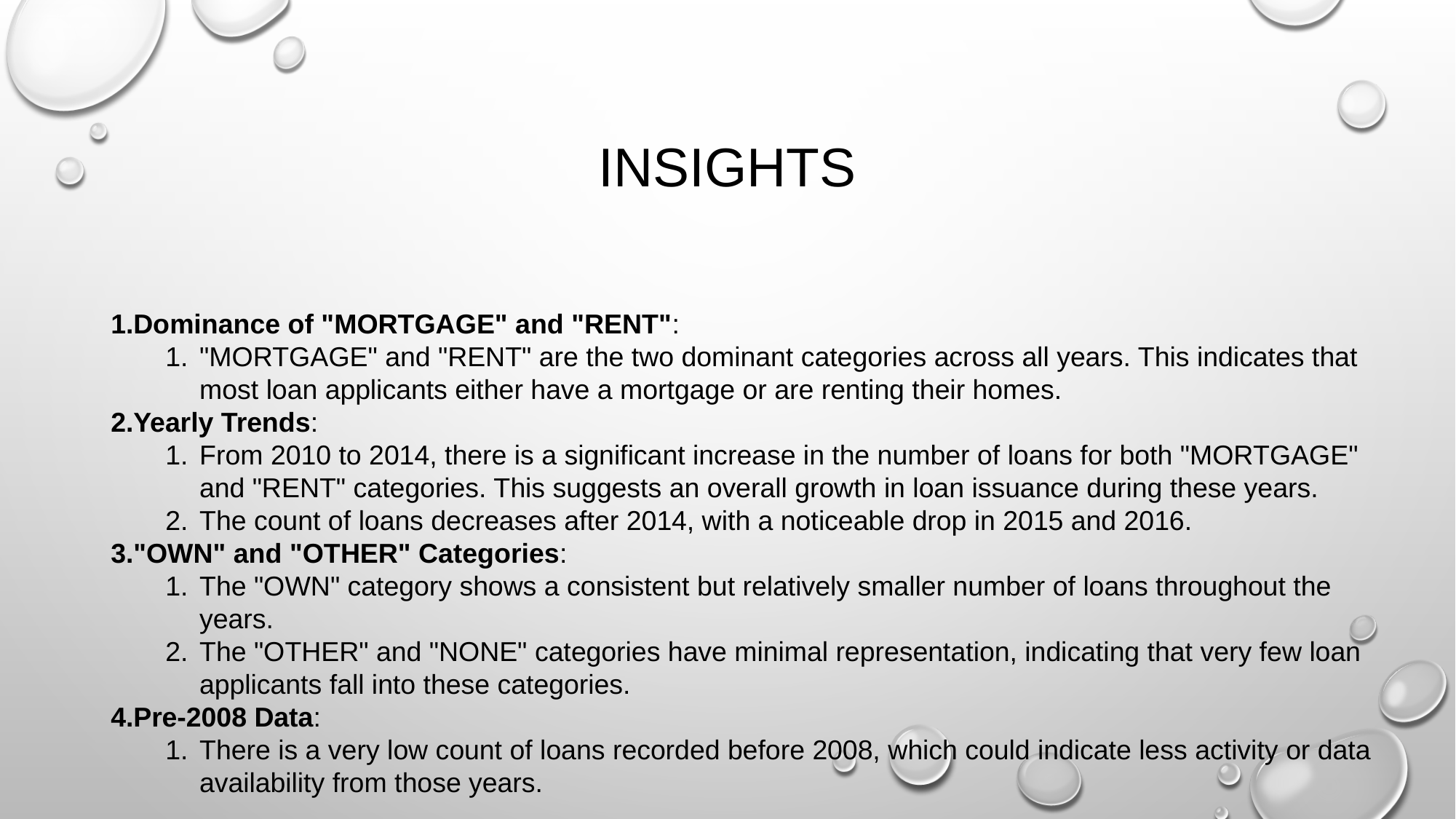

# Insights
Dominance of "MORTGAGE" and "RENT":
"MORTGAGE" and "RENT" are the two dominant categories across all years. This indicates that most loan applicants either have a mortgage or are renting their homes.
Yearly Trends:
From 2010 to 2014, there is a significant increase in the number of loans for both "MORTGAGE" and "RENT" categories. This suggests an overall growth in loan issuance during these years.
The count of loans decreases after 2014, with a noticeable drop in 2015 and 2016.
"OWN" and "OTHER" Categories:
The "OWN" category shows a consistent but relatively smaller number of loans throughout the years.
The "OTHER" and "NONE" categories have minimal representation, indicating that very few loan applicants fall into these categories.
Pre-2008 Data:
There is a very low count of loans recorded before 2008, which could indicate less activity or data availability from those years.